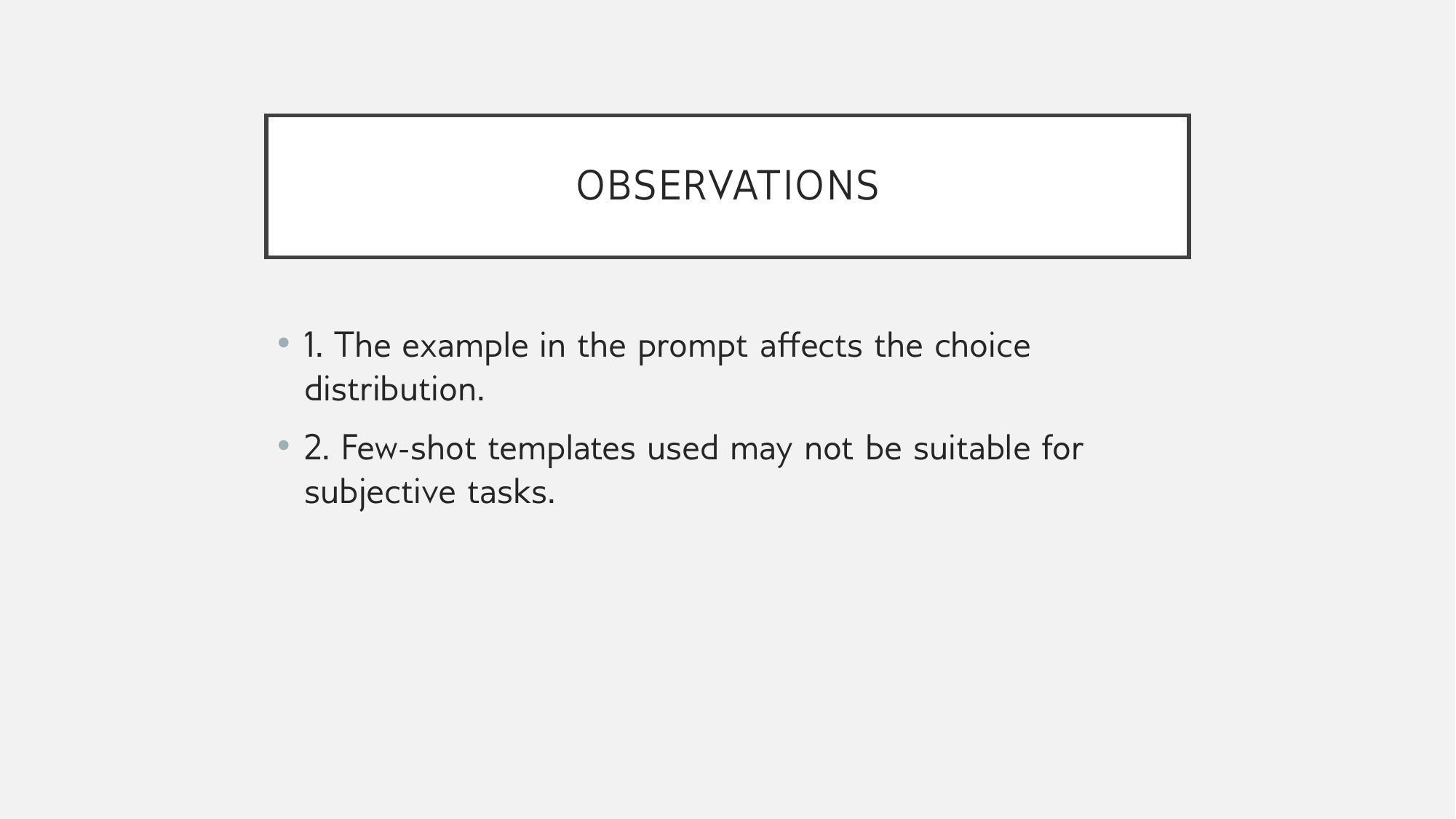

# Observations
1. The example in the prompt affects the choice distribution.
2. Few-shot templates used may not be suitable for subjective tasks.